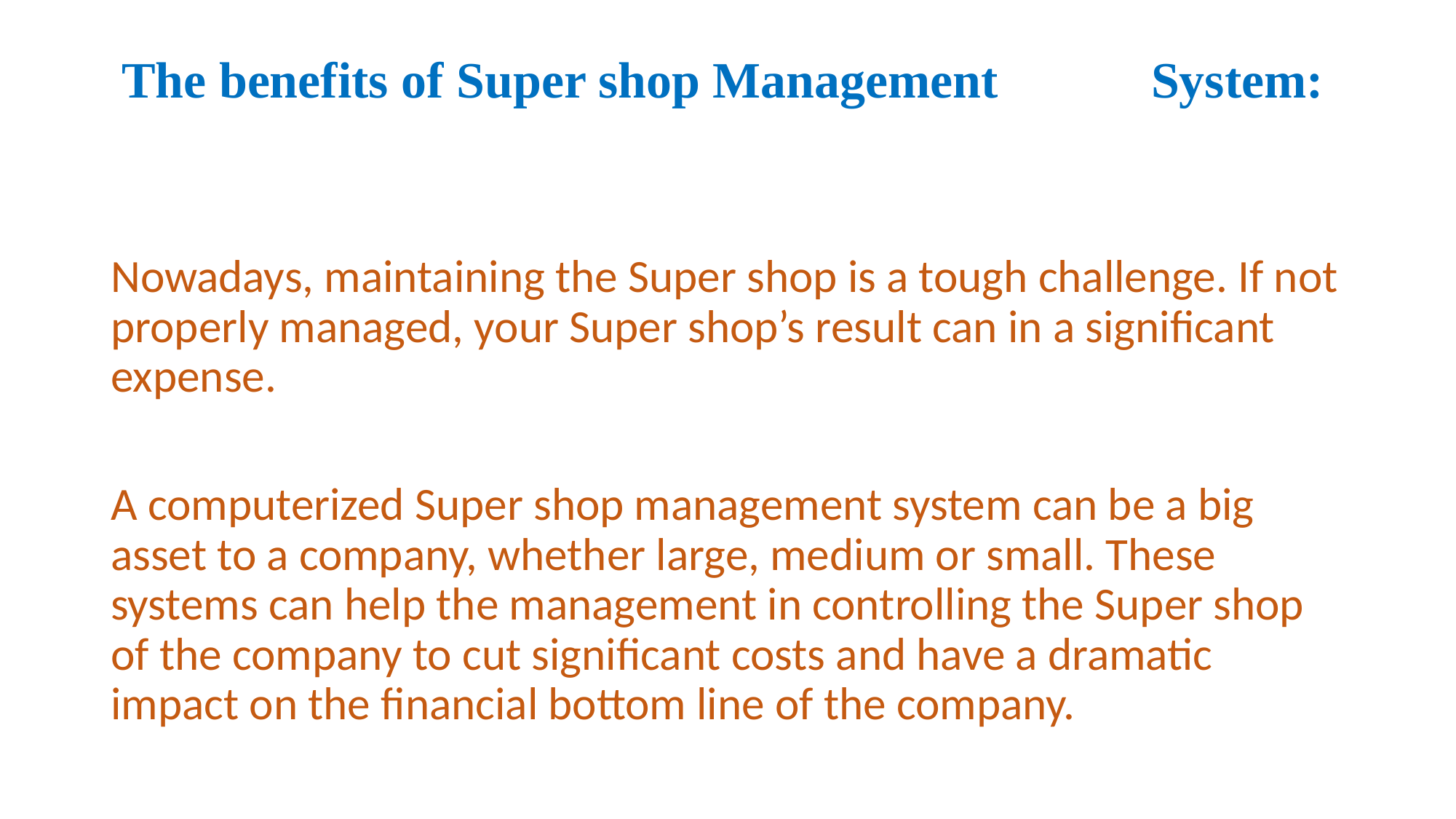

# The benefits of Super shop Management            System:

Nowadays, maintaining the Super shop is a tough challenge. If not properly managed, your Super shop’s result can in a significant expense.

A computerized Super shop management system can be a big asset to a company, whether large, medium or small. These systems can help the management in controlling the Super shop of the company to cut significant costs and have a dramatic impact on the financial bottom line of the company.